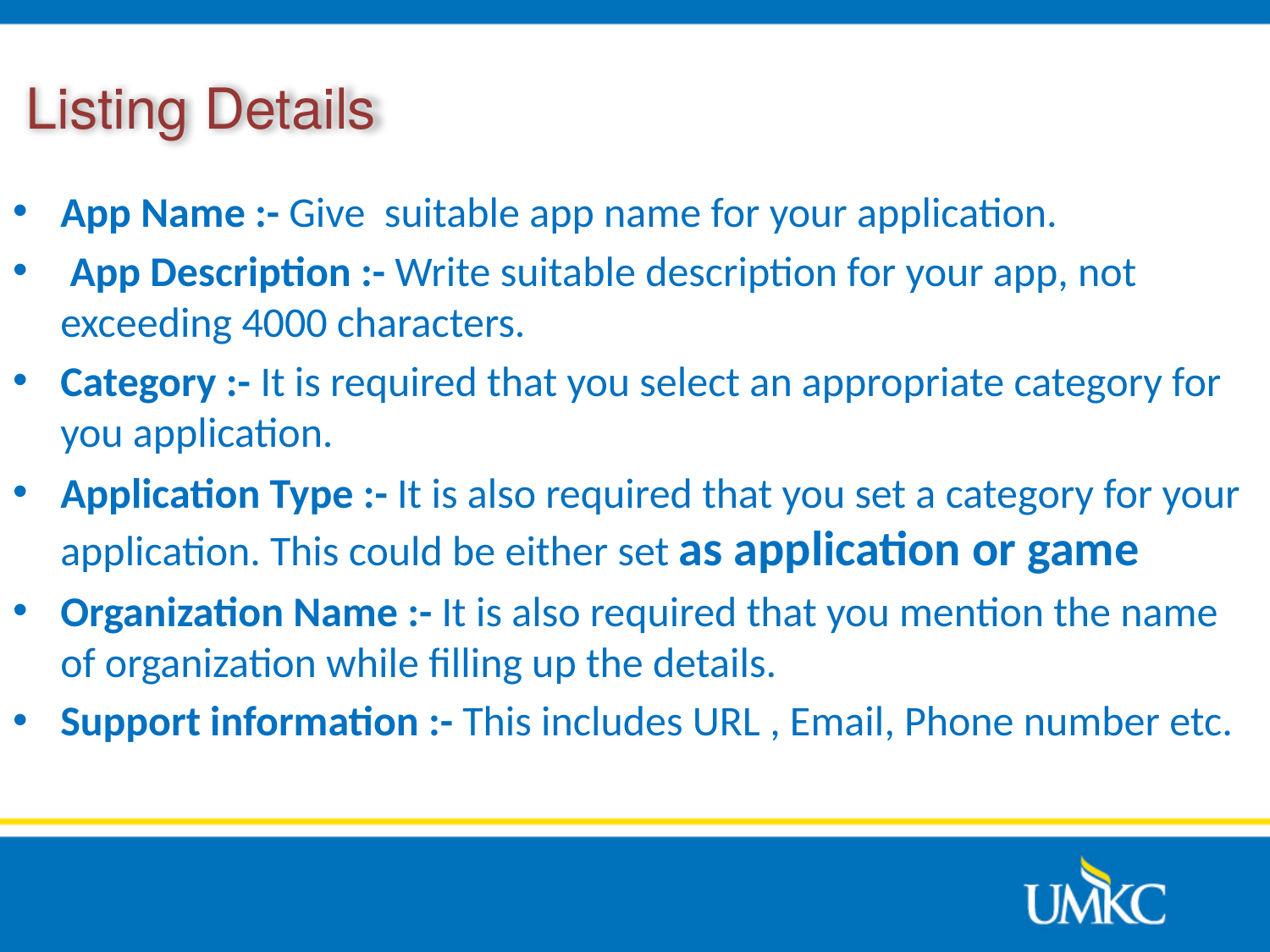

Listing Details
App Name :- Give  suitable app name for your application.
 App Description :- Write suitable description for your app, not exceeding 4000 characters.
Category :- It is required that you select an appropriate category for you application.
Application Type :- It is also required that you set a category for your application. This could be either set as application or game
Organization Name :- It is also required that you mention the name of organization while filling up the details.
Support information :- This includes URL , Email, Phone number etc.